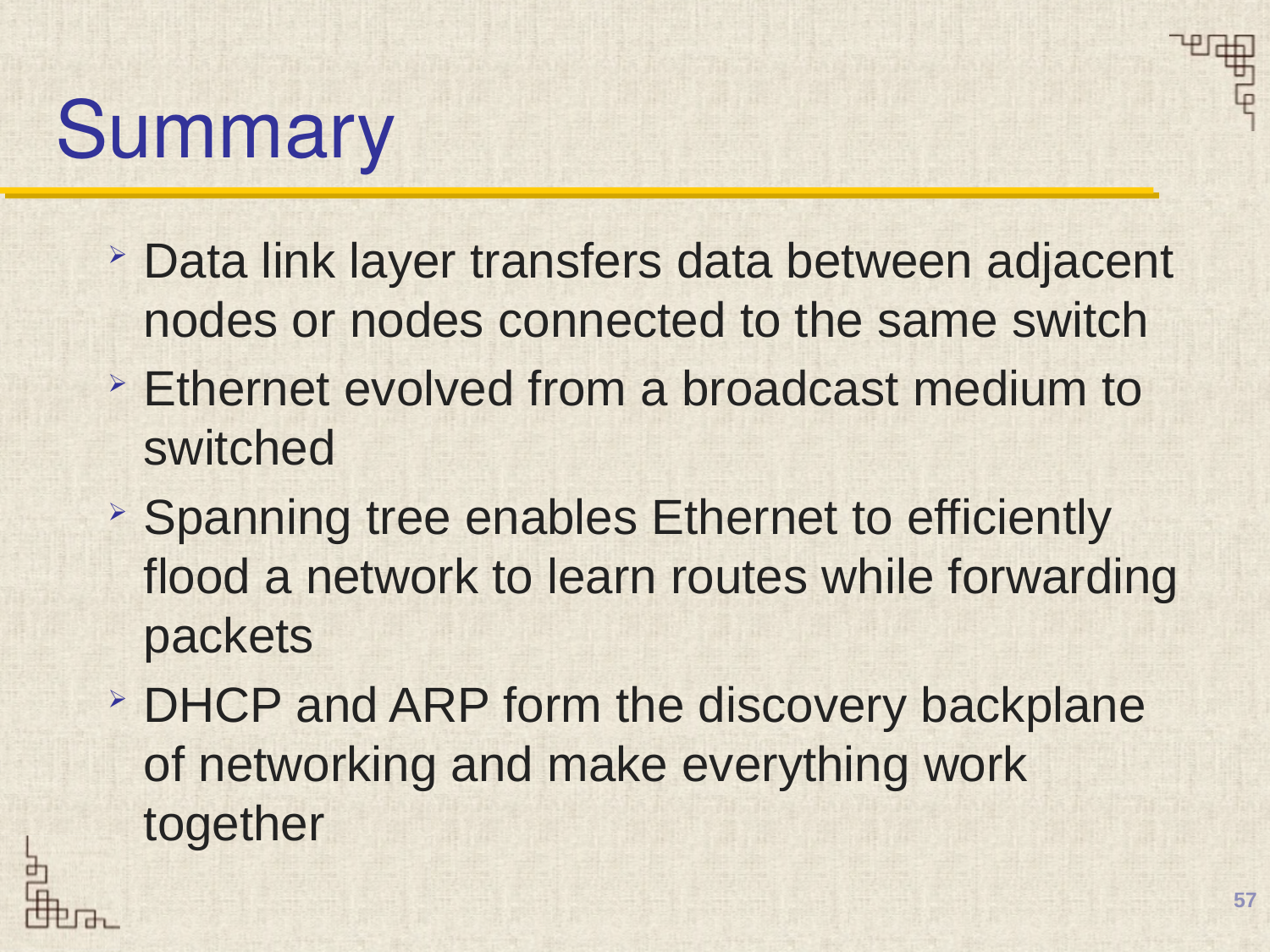

# Summary
Data link layer transfers data between adjacent nodes or nodes connected to the same switch
Ethernet evolved from a broadcast medium to switched
Spanning tree enables Ethernet to efficiently flood a network to learn routes while forwarding packets
DHCP and ARP form the discovery backplane of networking and make everything work together

57